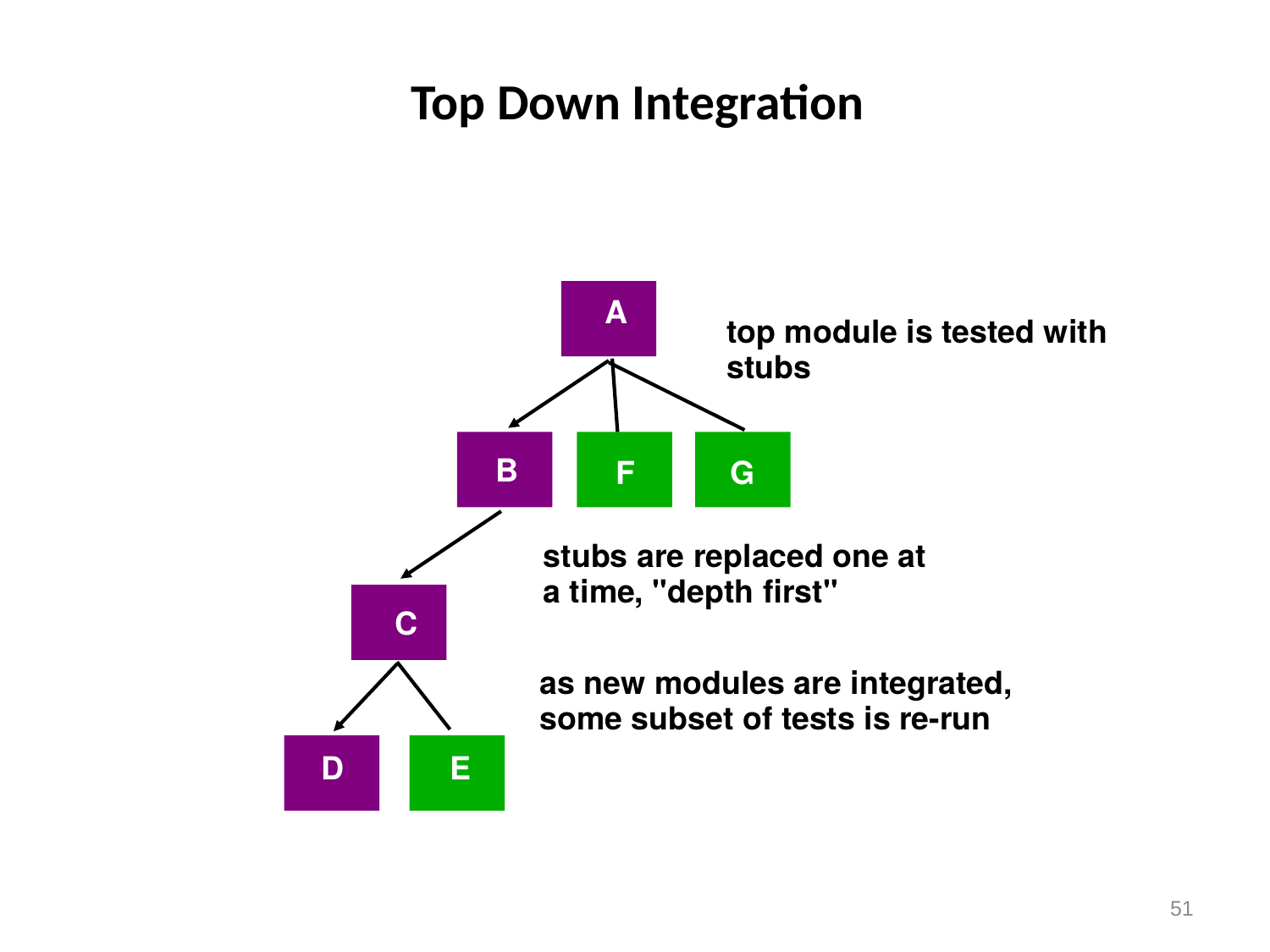

# Top Down Integration

A
top module is tested with
stubs

B
F
G

stubs are replaced one at
a time, "depth first"

C
as new modules are integrated,

some subset of tests is re-run

D
E
51